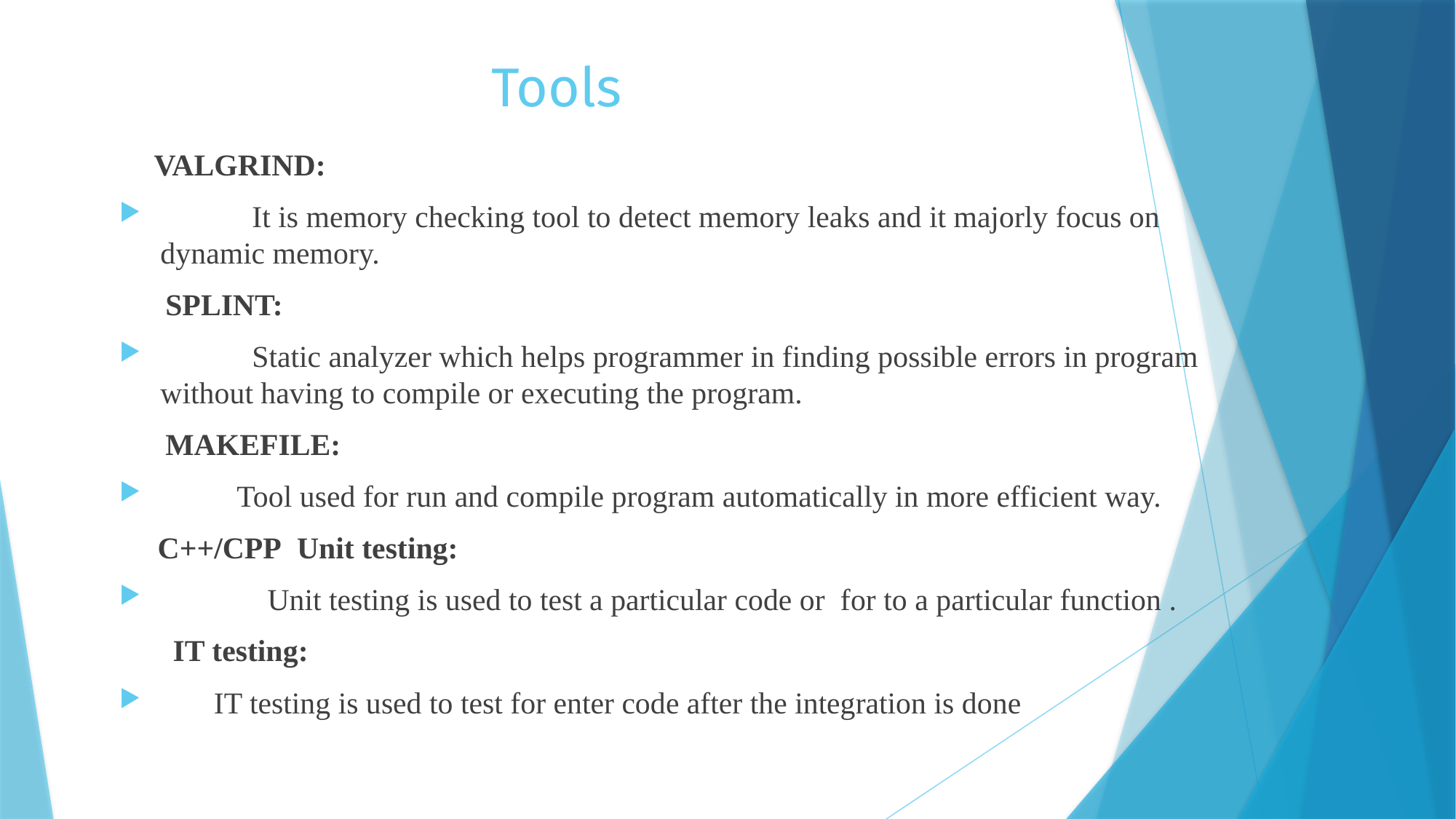

# Tools
     VALGRIND:
            It is memory checking tool to detect memory leaks and it majorly focus on dynamic memory.
      SPLINT:
            Static analyzer which helps programmer in finding possible errors in program without having to compile or executing the program.
      MAKEFILE:
          Tool used for run and compile program automatically in more efficient way.
     C++/CPP  Unit testing:
              Unit testing is used to test a particular code or  for to a particular function .
       IT testing:
       IT testing is used to test for enter code after the integration is done